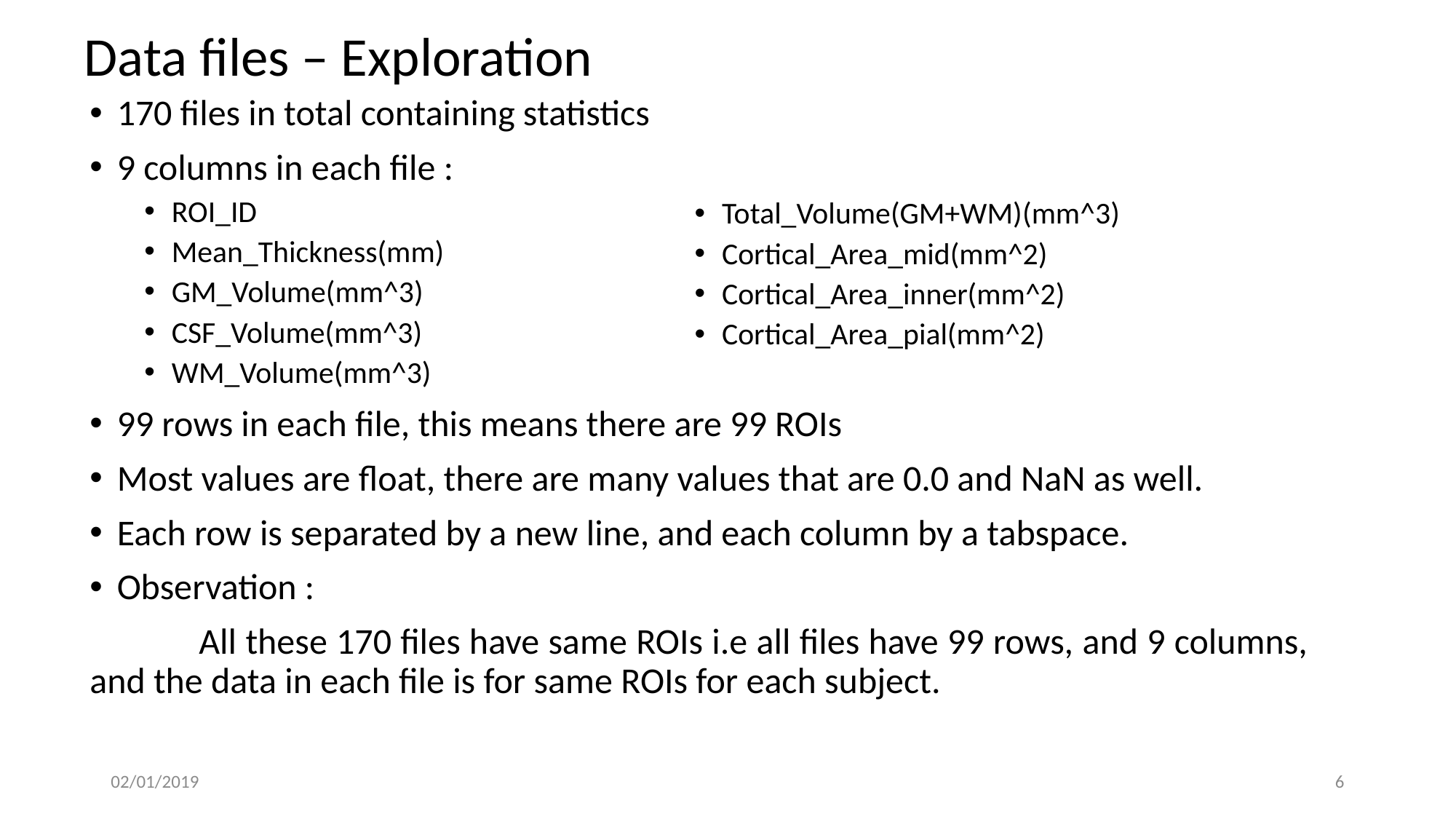

# Data files – Exploration
170 files in total containing statistics
9 columns in each file :
ROI_ID
Mean_Thickness(mm)
GM_Volume(mm^3)
CSF_Volume(mm^3)
WM_Volume(mm^3)
99 rows in each file, this means there are 99 ROIs
Most values are float, there are many values that are 0.0 and NaN as well.
Each row is separated by a new line, and each column by a tabspace.
Observation :
	All these 170 files have same ROIs i.e all files have 99 rows, and 9 columns, and the data in each file is for same ROIs for each subject.
Total_Volume(GM+WM)(mm^3)
Cortical_Area_mid(mm^2)
Cortical_Area_inner(mm^2)
Cortical_Area_pial(mm^2)

02/01/2019
6